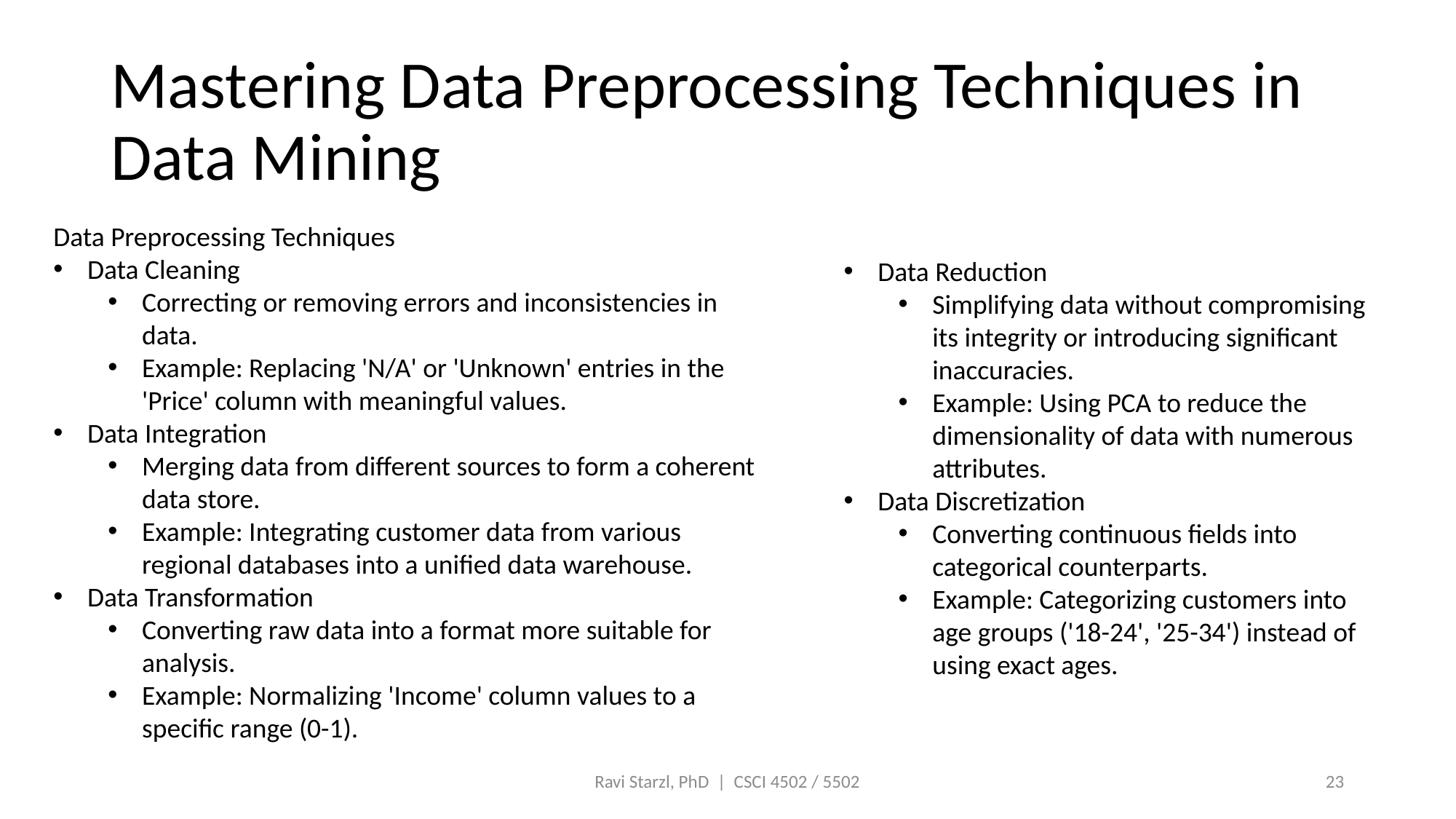

# Mastering Data Preprocessing Techniques in Data Mining
Data Preprocessing Techniques
Data Cleaning
Correcting or removing errors and inconsistencies in data.
Example: Replacing 'N/A' or 'Unknown' entries in the 'Price' column with meaningful values.
Data Integration
Merging data from different sources to form a coherent data store.
Example: Integrating customer data from various regional databases into a unified data warehouse.
Data Transformation
Converting raw data into a format more suitable for analysis.
Example: Normalizing 'Income' column values to a specific range (0-1).
Data Reduction
Simplifying data without compromising its integrity or introducing significant inaccuracies.
Example: Using PCA to reduce the dimensionality of data with numerous attributes.
Data Discretization
Converting continuous fields into categorical counterparts.
Example: Categorizing customers into age groups ('18-24', '25-34') instead of using exact ages.
Ravi Starzl, PhD  |  CSCI 4502 / 5502
23